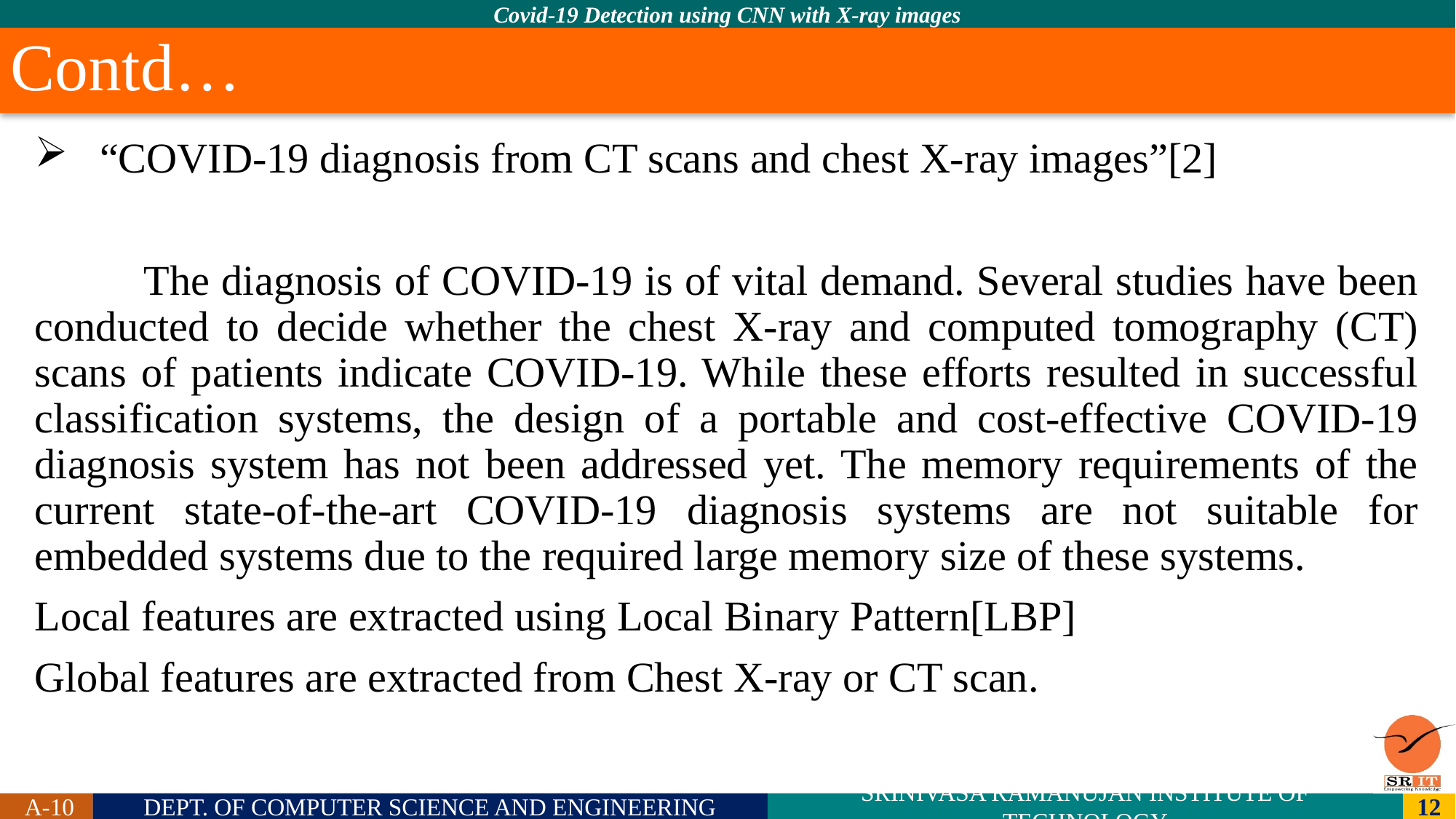

# Contd…
 “COVID-19 diagnosis from CT scans and chest X-ray images”[2]

	The diagnosis of COVID-19 is of vital demand. Several studies have been conducted to decide whether the chest X-ray and computed tomography (CT) scans of patients indicate COVID-19. While these efforts resulted in successful classification systems, the design of a portable and cost-effective COVID-19 diagnosis system has not been addressed yet. The memory requirements of the current state-of-the-art COVID-19 diagnosis systems are not suitable for embedded systems due to the required large memory size of these systems.
Local features are extracted using Local Binary Pattern[LBP]
Global features are extracted from Chest X-ray or CT scan.